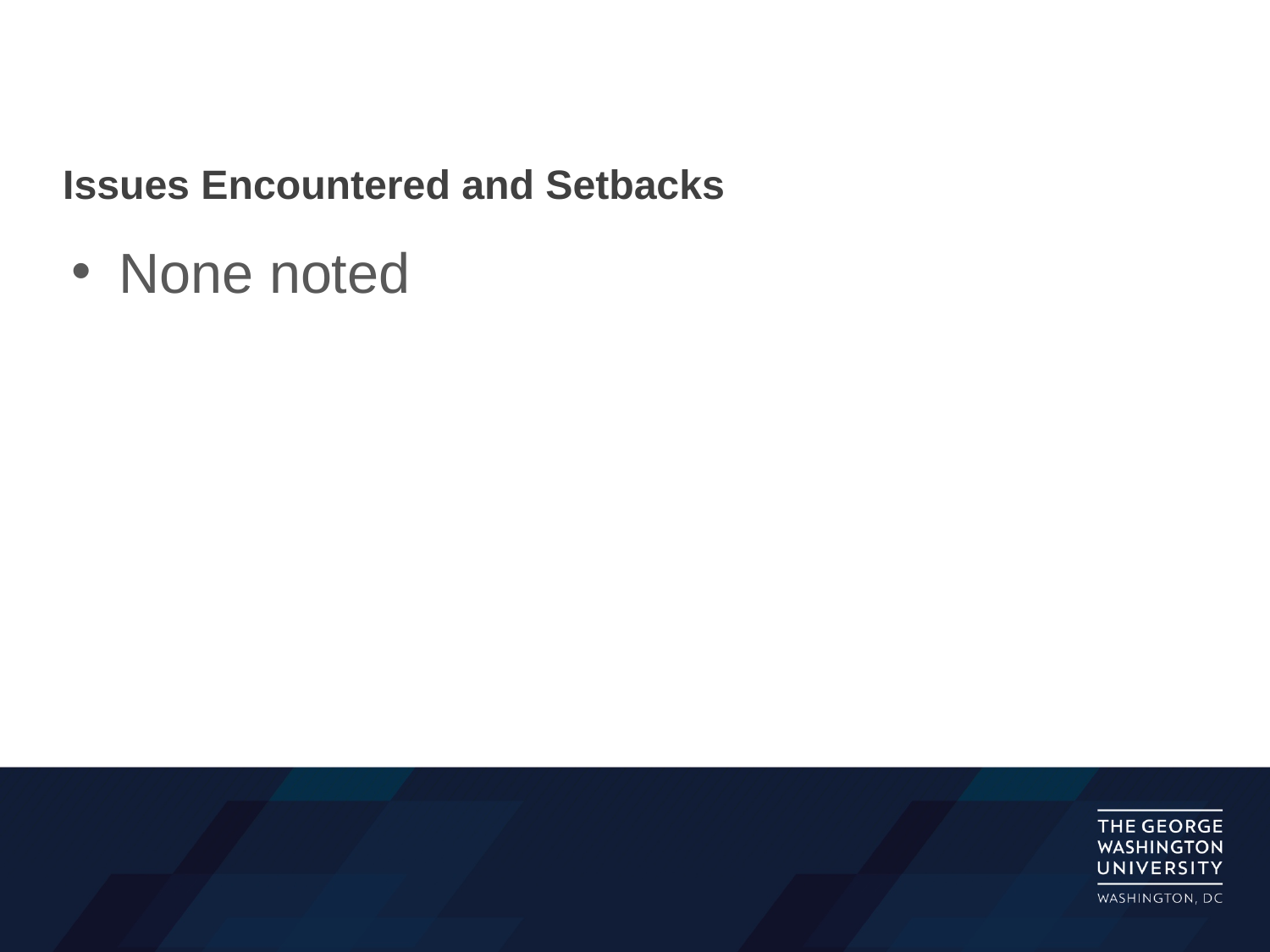

# Issues Encountered and Setbacks
None noted